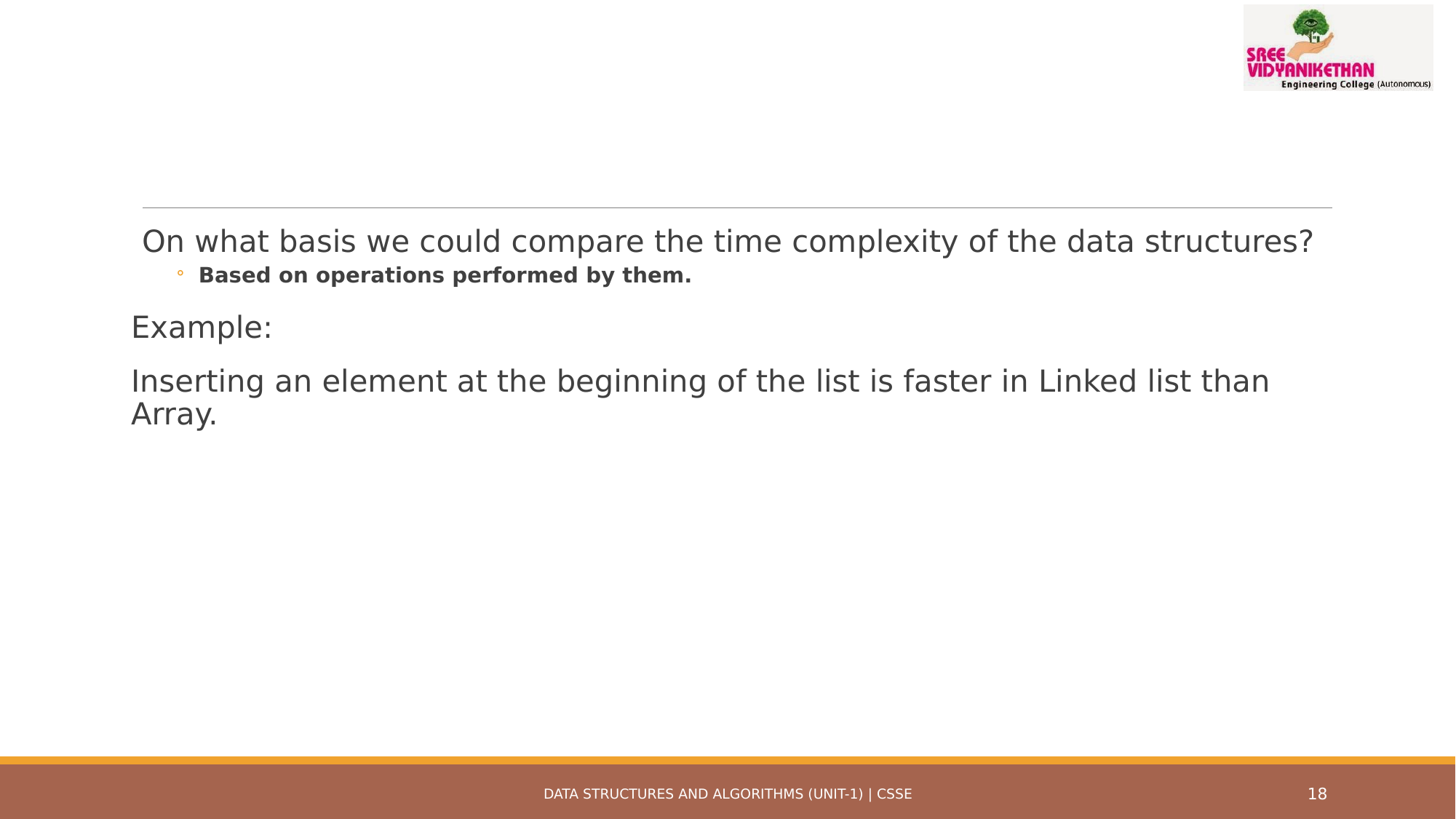

#
On what basis we could compare the time complexity of the data structures?
Based on operations performed by them.
Example:
Inserting an element at the beginning of the list is faster in Linked list than Array.
DATA STRUCTURES AND ALGORITHMS (UNIT-1) | CSSE
18